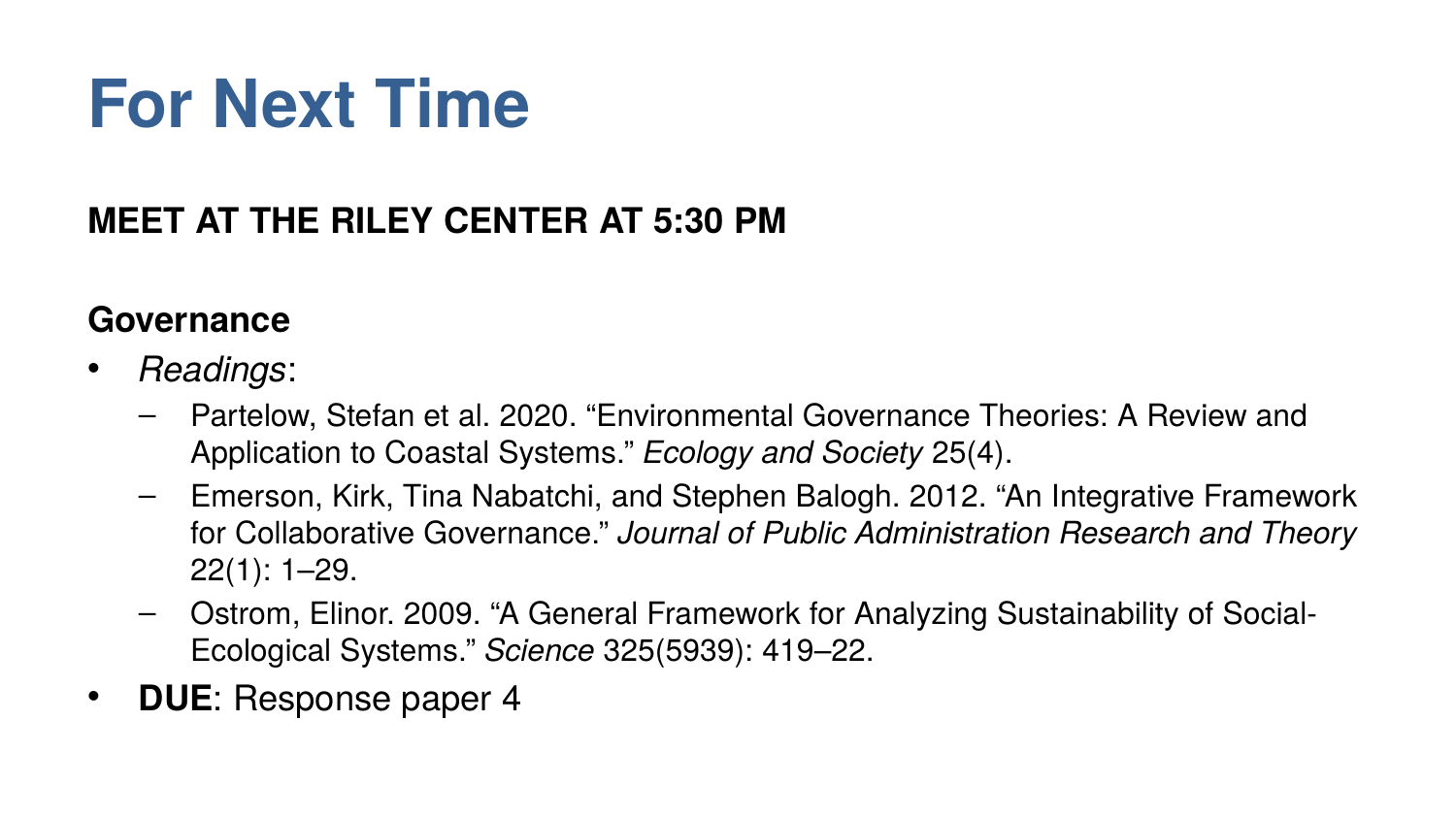

# For Next Time
MEET AT THE RILEY CENTER AT 5:30 PM

Governance
Readings:
Partelow, Stefan et al. 2020. “Environmental Governance Theories: A Review and Application to Coastal Systems.” Ecology and Society 25(4).
Emerson, Kirk, Tina Nabatchi, and Stephen Balogh. 2012. “An Integrative Framework for Collaborative Governance.” Journal of Public Administration Research and Theory 22(1): 1–29.
Ostrom, Elinor. 2009. “A General Framework for Analyzing Sustainability of Social-Ecological Systems.” Science 325(5939): 419–22.
DUE: Response paper 4